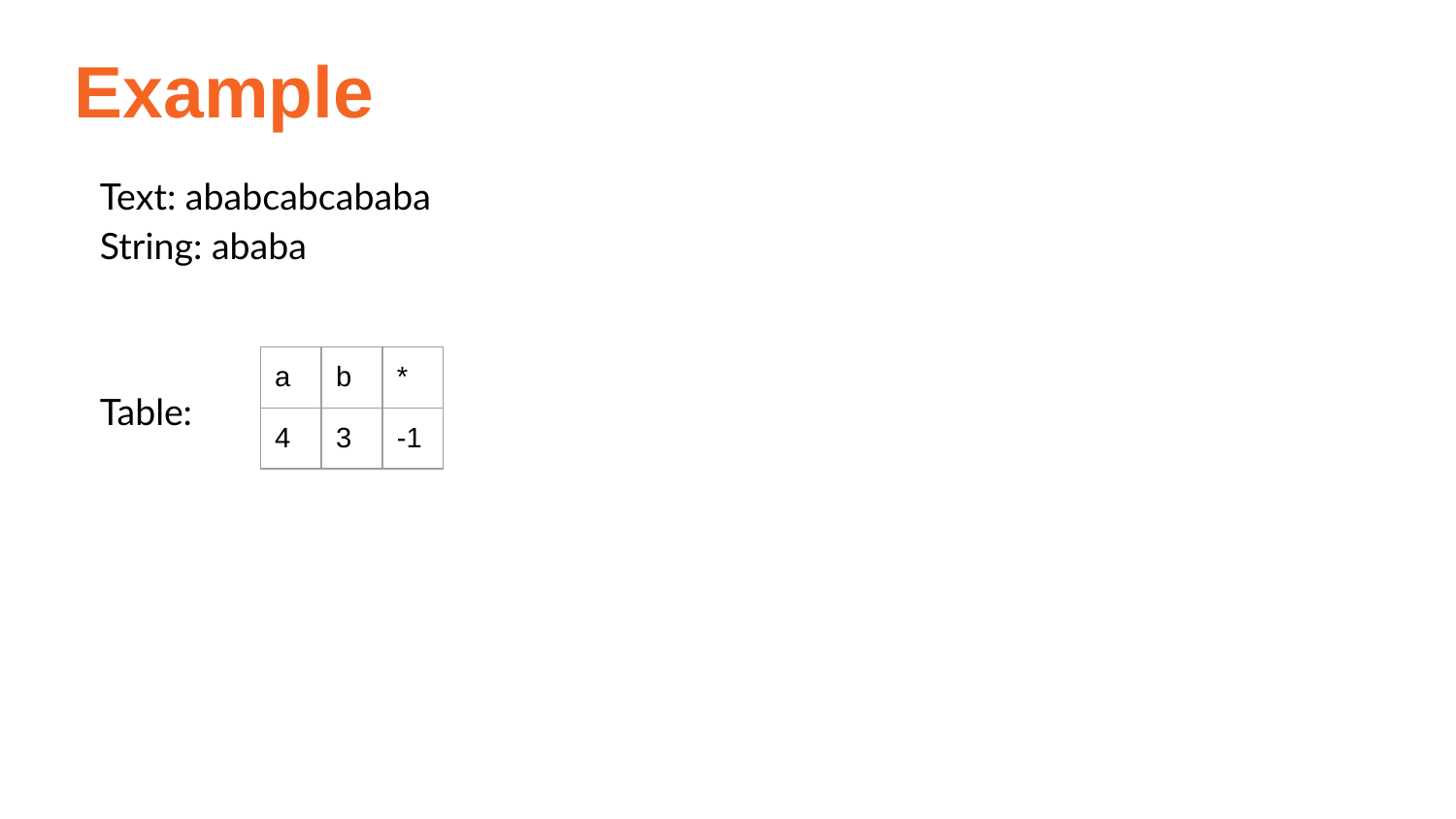

Example
Text: ababcabcababa
String: ababa

Table:
| a | b | \* |
| --- | --- | --- |
| 4 | 3 | -1 |